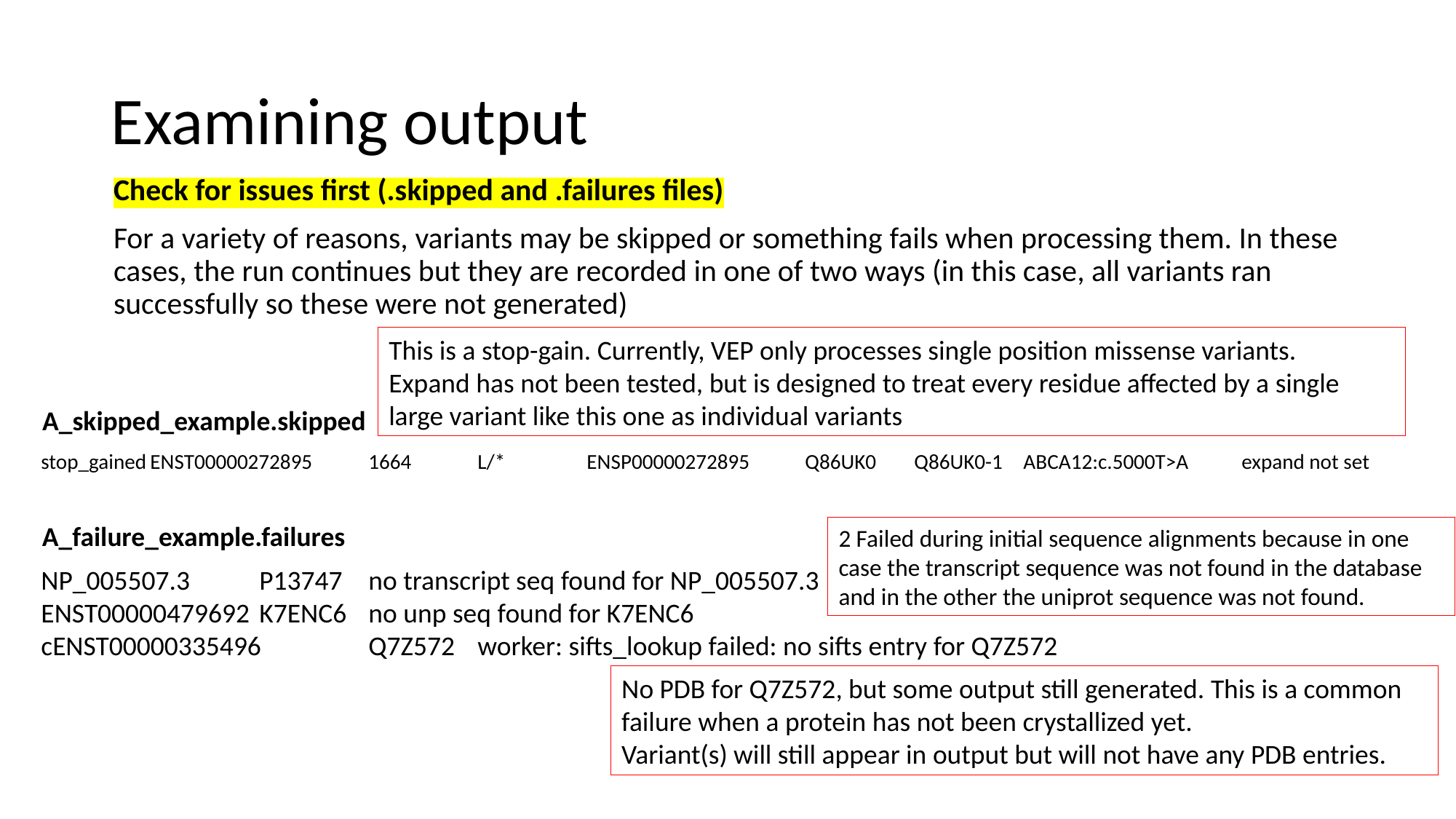

# Examining output
Check for issues first (.skipped and .failures files)
For a variety of reasons, variants may be skipped or something fails when processing them. In these cases, the run continues but they are recorded in one of two ways (in this case, all variants ran successfully so these were not generated)

This is a stop-gain. Currently, VEP only processes single position missense variants.
Expand has not been tested, but is designed to treat every residue affected by a single large variant like this one as individual variants
A_skipped_example.skipped
stop_gained	ENST00000272895	1664	L/*	ENSP00000272895	Q86UK0	Q86UK0-1	ABCA12:c.5000T>A	expand not set
A_failure_example.failures
2 Failed during initial sequence alignments because in one case the transcript sequence was not found in the database and in the other the uniprot sequence was not found.
NP_005507.3	P13747	no transcript seq found for NP_005507.3
ENST00000479692	K7ENC6	no unp seq found for K7ENC6
cENST00000335496	Q7Z572	worker: sifts_lookup failed: no sifts entry for Q7Z572
No PDB for Q7Z572, but some output still generated. This is a common failure when a protein has not been crystallized yet.
Variant(s) will still appear in output but will not have any PDB entries.